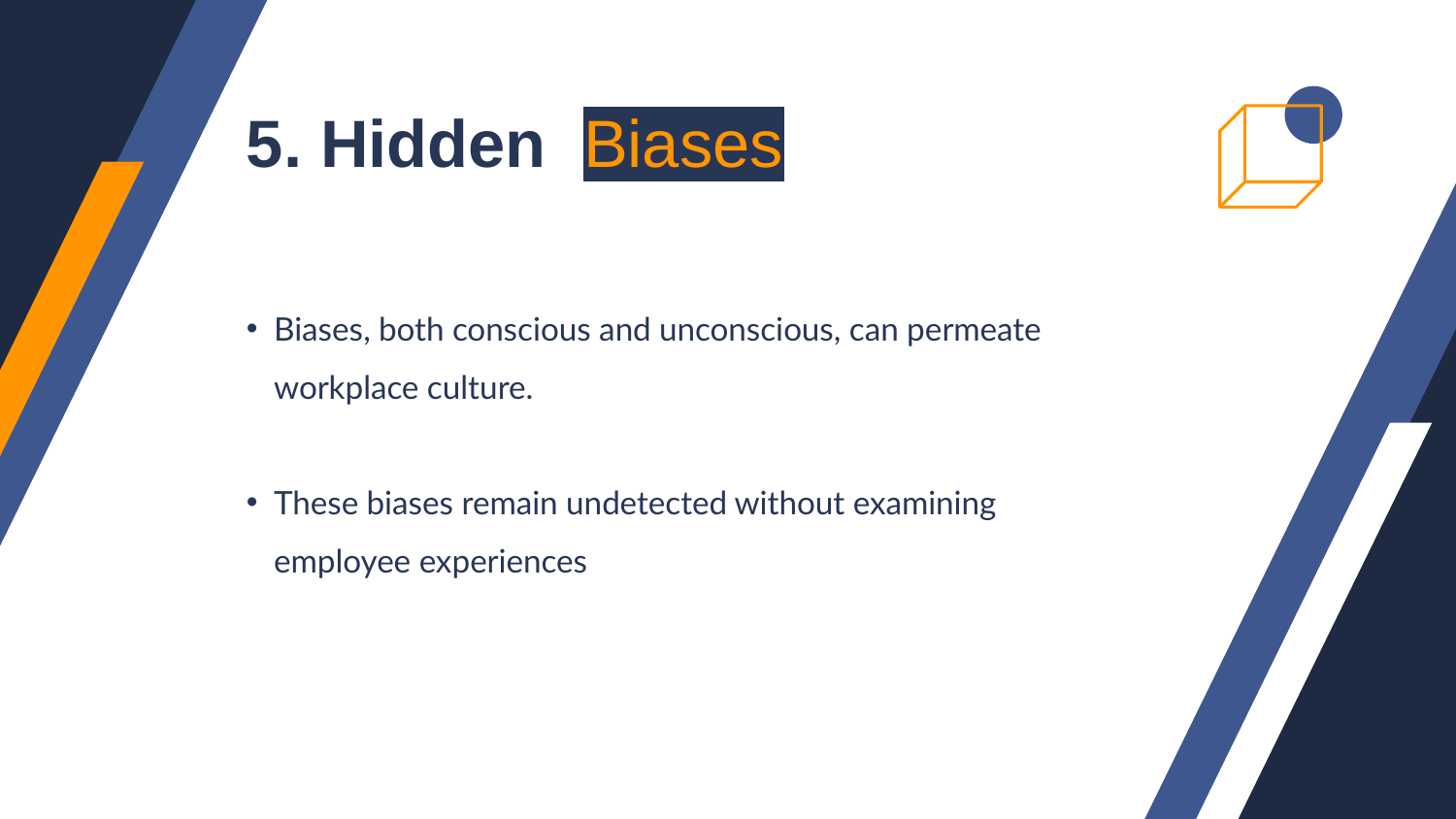

# 5. Hidden  Biases

Biases, both conscious and unconscious, can permeate workplace culture.

These biases remain undetected without examining employee experiences